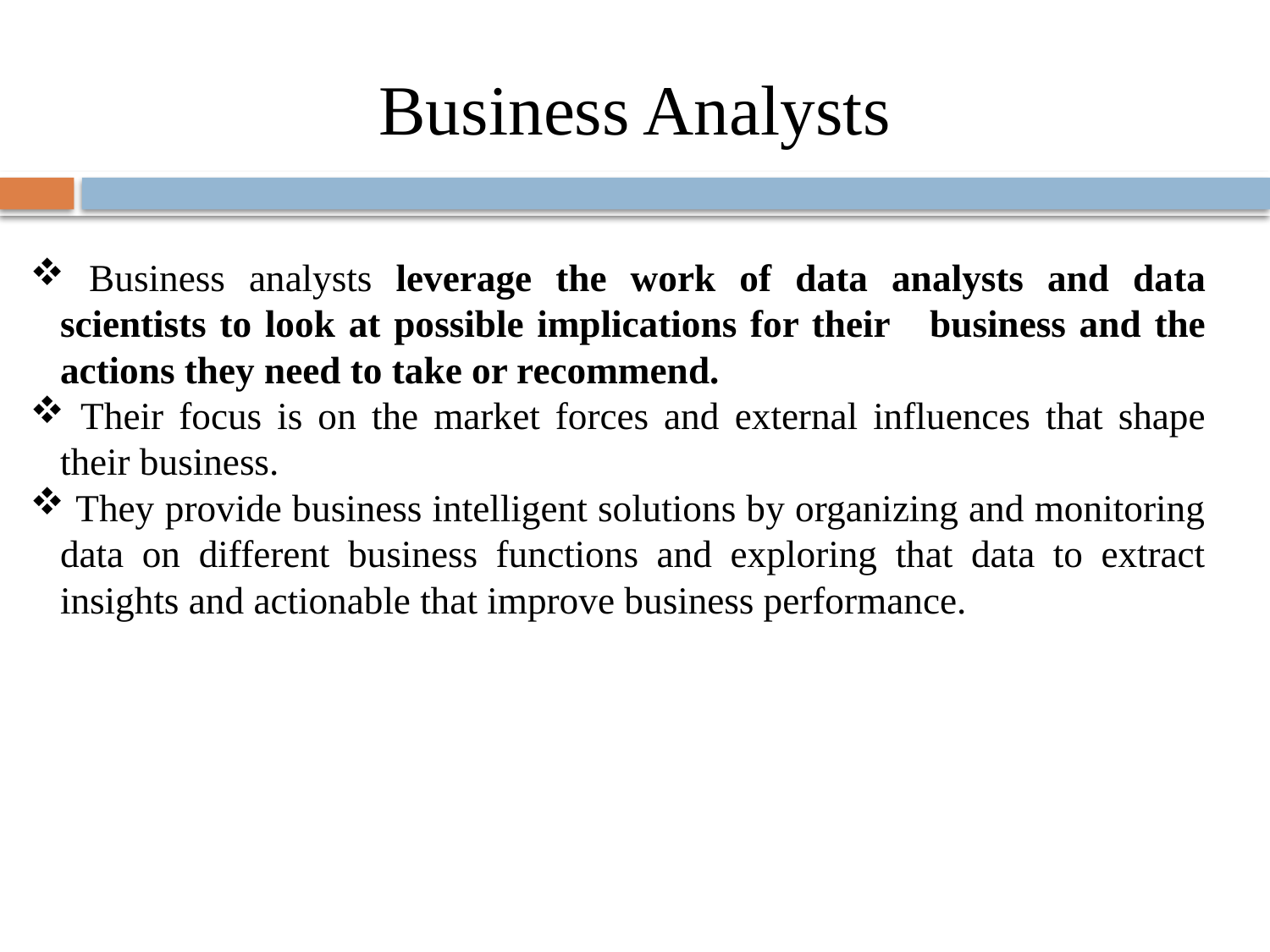

Business Analysts

 Business analysts leverage the work of data analysts and data scientists to look at possible implications for their   business and the actions they need to take or recommend.
 Their focus is on the market forces and external influences that shape their business.
 They provide business intelligent solutions by organizing and monitoring data on different business functions and exploring that data to extract insights and actionable that improve business performance.